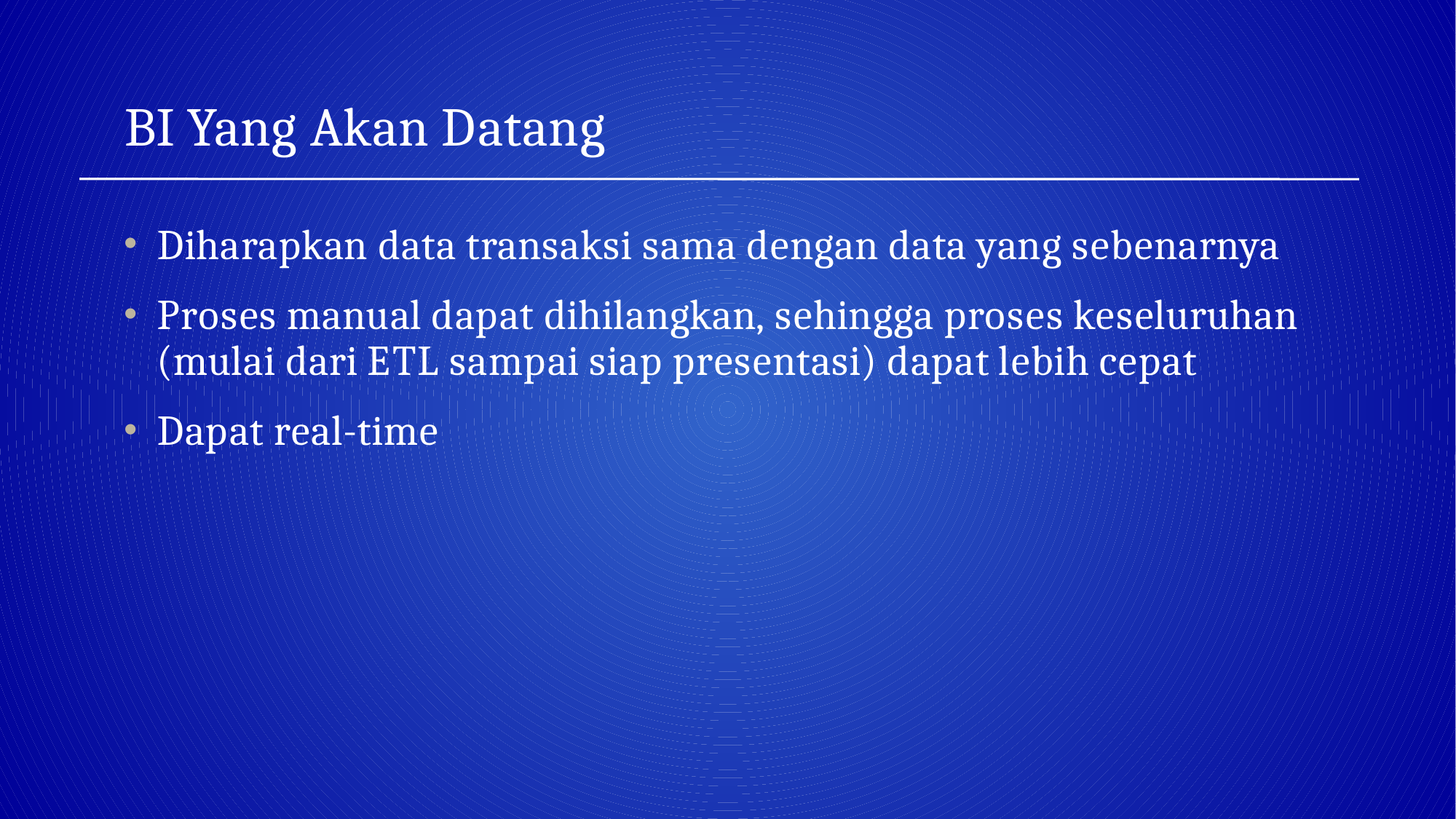

# BI Yang Akan Datang
Diharapkan data transaksi sama dengan data yang sebenarnya
Proses manual dapat dihilangkan, sehingga proses keseluruhan (mulai dari ETL sampai siap presentasi) dapat lebih cepat
Dapat real-time